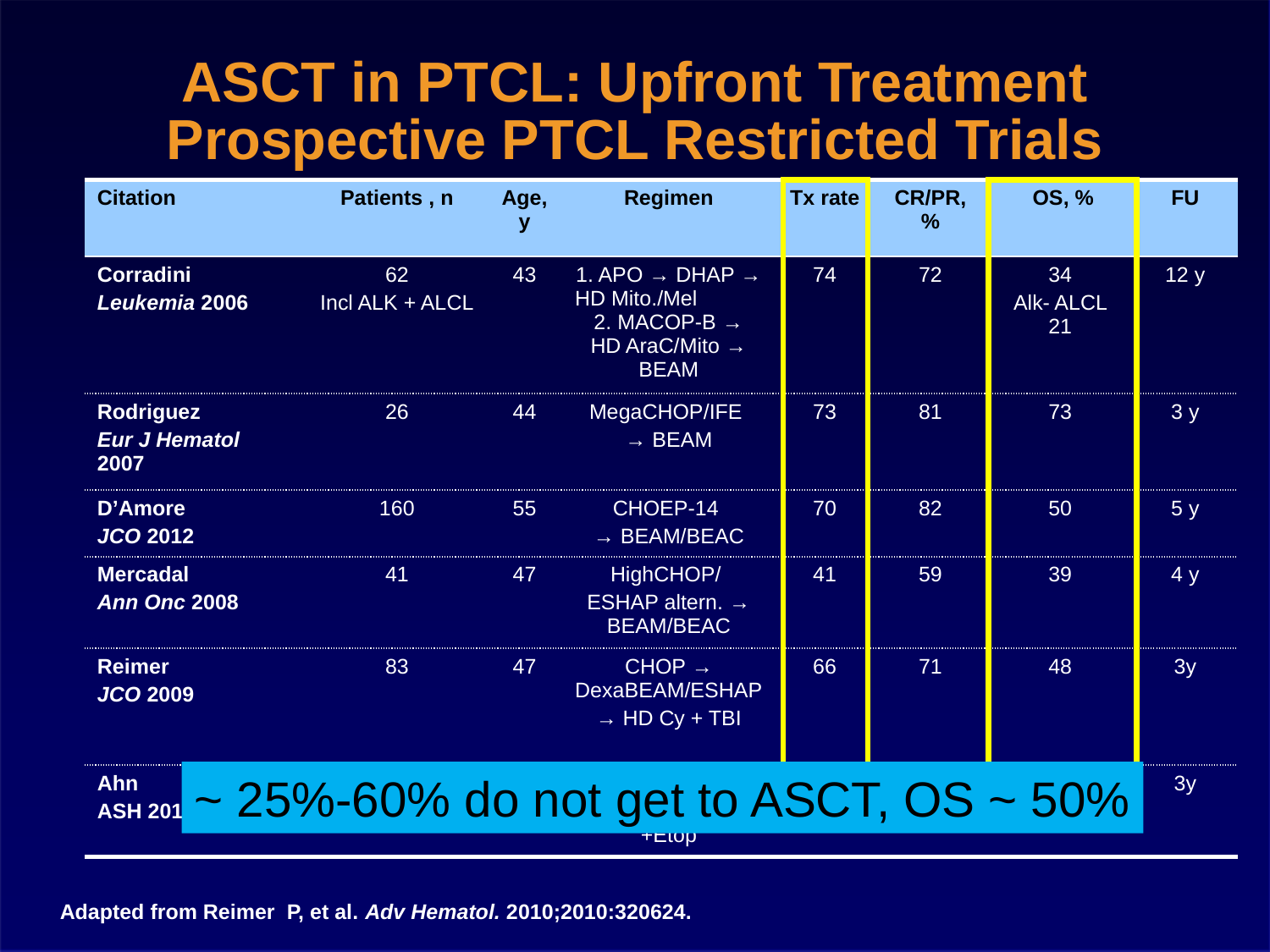

# ASCT in PTCL: Upfront Treatment Prospective PTCL Restricted Trials
| Citation | Patients , n | Age, y | Regimen | Tx rate | CR/PR, % | OS, % | FU |
| --- | --- | --- | --- | --- | --- | --- | --- |
| Corradini Leukemia 2006 | 62 Incl ALK + ALCL | 43 | 1. APO → DHAP → HD Mito./Mel 2. MACOP-B → HD AraC/Mito → BEAM | 74 | 72 | 34 Alk- ALCL 21 | 12 y |
| Rodriguez Eur J Hematol 2007 | 26 | 44 | MegaCHOP/IFE → BEAM | 73 | 81 | 73 | 3 y |
| D’Amore JCO 2012 | 160 | 55 | CHOEP-14 → BEAM/BEAC | 70 | 82 | 50 | 5 y |
| Mercadal Ann Onc 2008 | 41 | 47 | HighCHOP/ ESHAP altern. → BEAM/BEAC | 41 | 59 | 39 | 4 y |
| Reimer JCO 2009 | 83 | 47 | CHOP → DexaBEAM/ESHAP → HD Cy + TBI | 66 | 71 | 48 | 3y |
| Ahn ASH 2011 | 46 | 45 | CHOP → → Cy + VP16 +Etop | 67 | 67 | 48 | 3y |

~ 25%-60% do not get to ASCT, OS ~ 50%
Adapted from Reimer  P, et al. Adv Hematol. 2010;2010:320624.